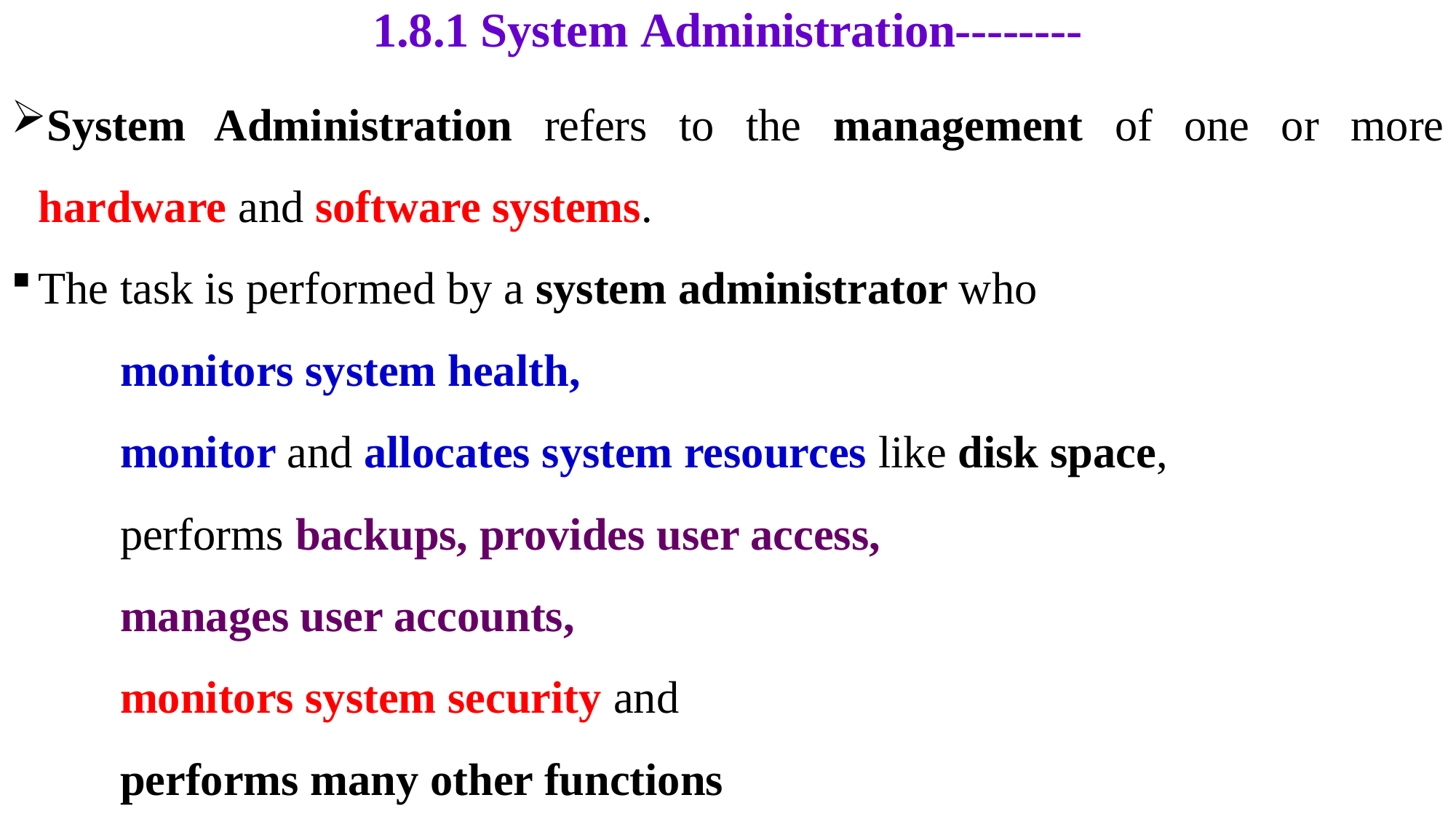

# 1.8.1 System Administration--------
System Administration refers to the management of one or more hardware and software systems.
The task is performed by a system administrator who
	monitors system health,
	monitor and allocates system resources like disk space,
	performs backups, provides user access,
	manages user accounts,
	monitors system security and
	performs many other functions

77